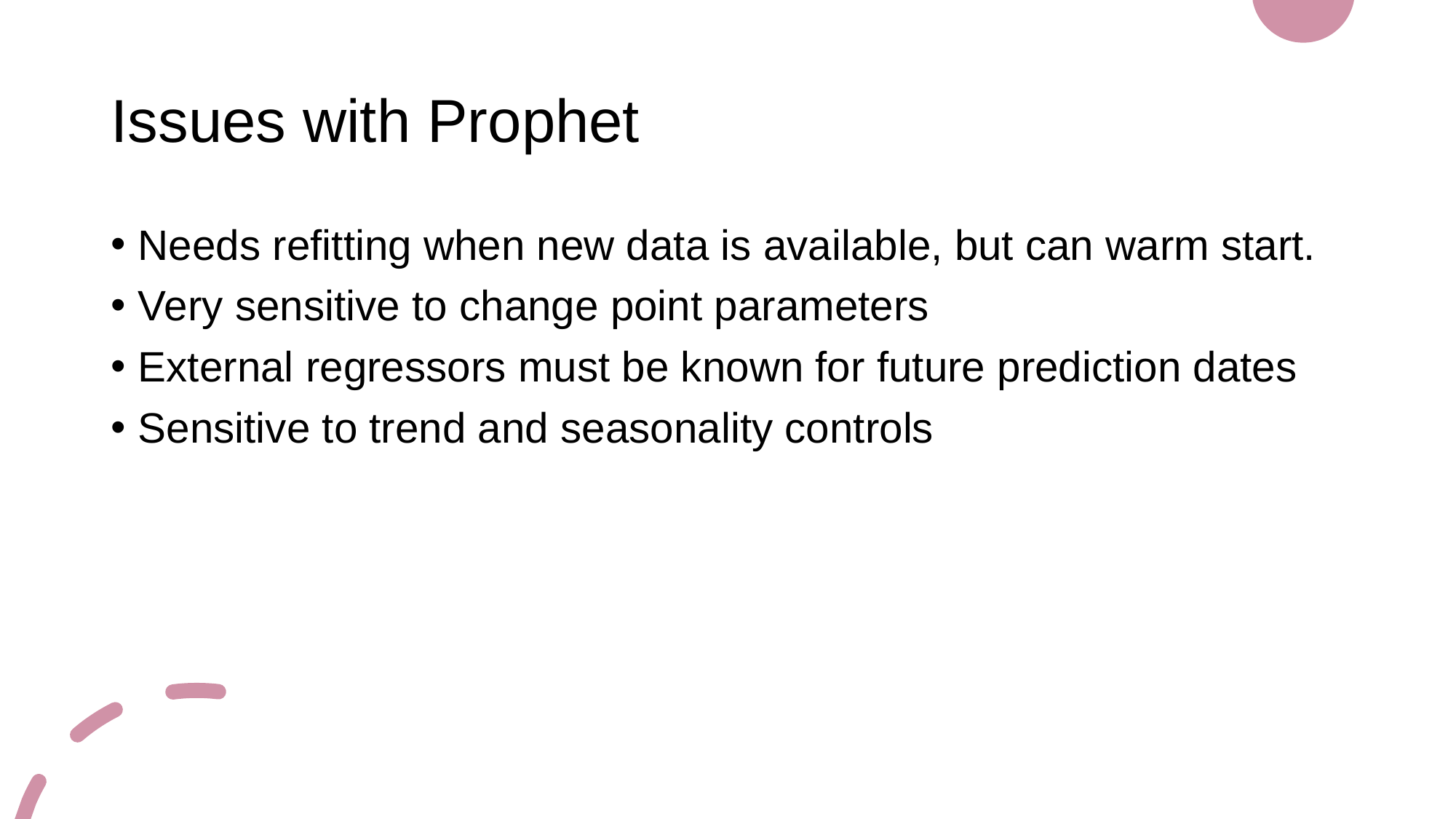

# Issues with Prophet
Needs refitting when new data is available, but can warm start.
Very sensitive to change point parameters
External regressors must be known for future prediction dates
Sensitive to trend and seasonality controls